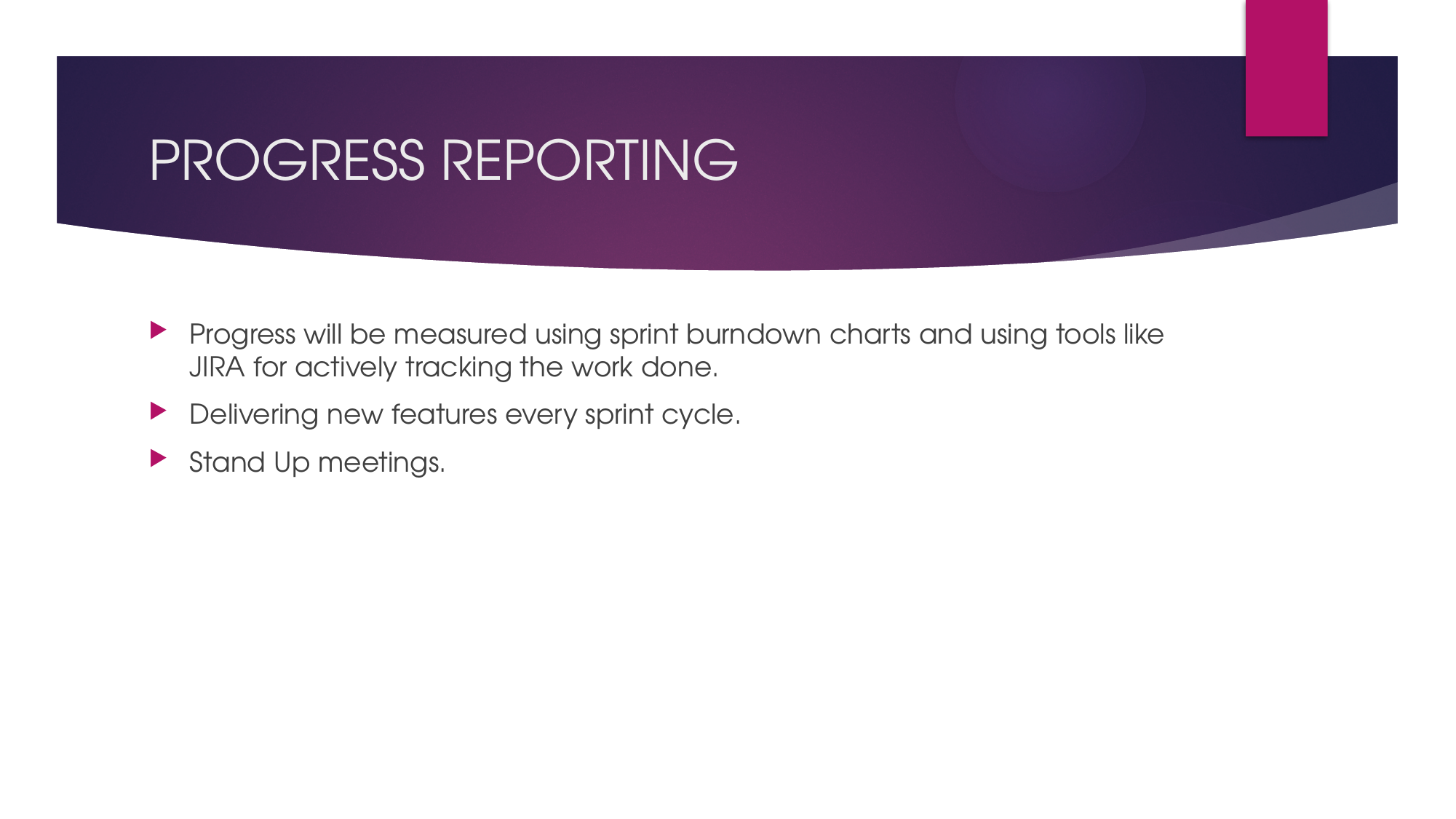

# PROGRESS REPORTING
Progress will be measured using sprint burndown charts and using tools like JIRA for actively tracking the work done.
Delivering new features every sprint cycle.
Stand Up meetings.